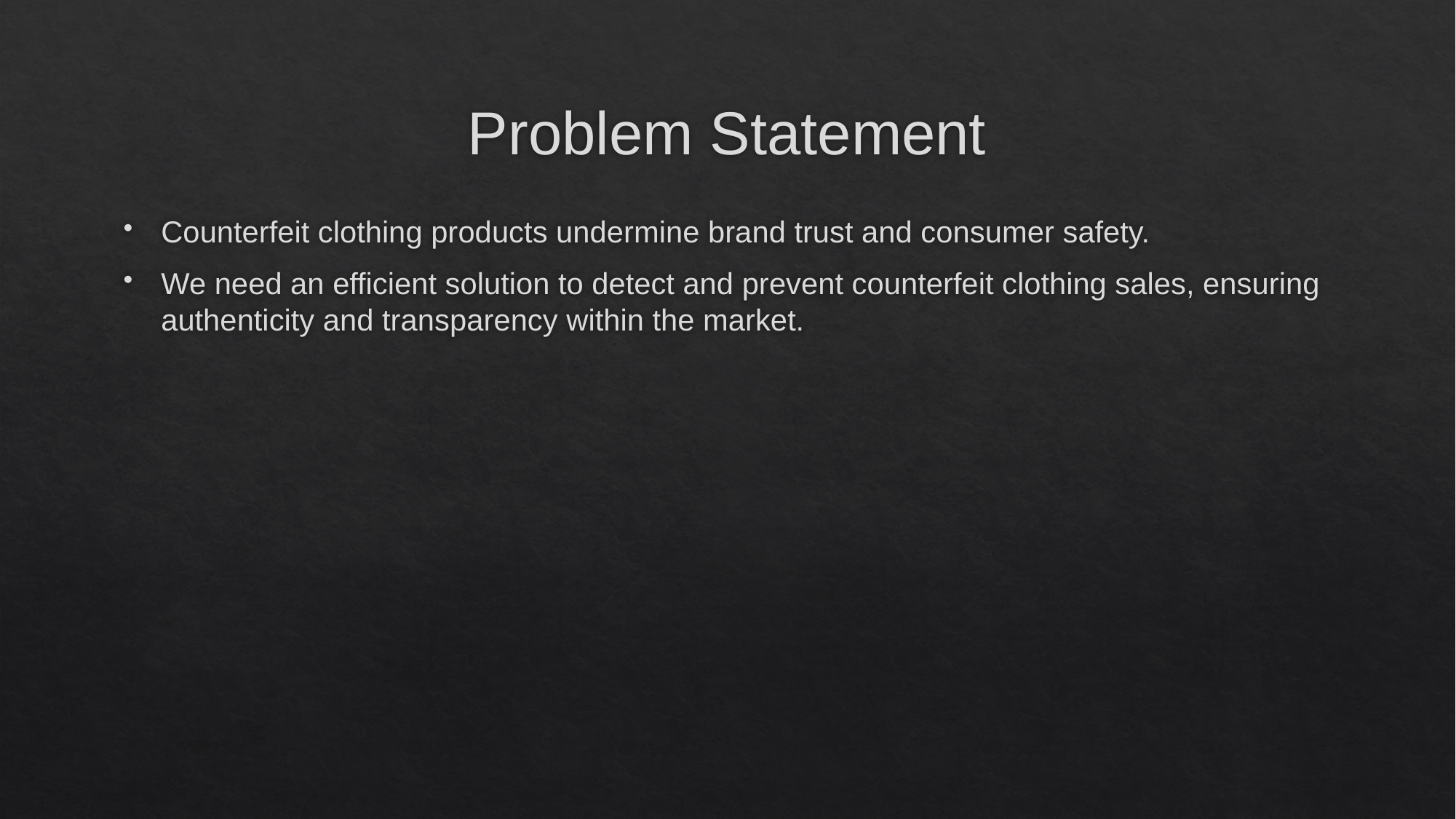

# Problem Statement
Counterfeit clothing products undermine brand trust and consumer safety.
We need an efficient solution to detect and prevent counterfeit clothing sales, ensuring authenticity and transparency within the market.